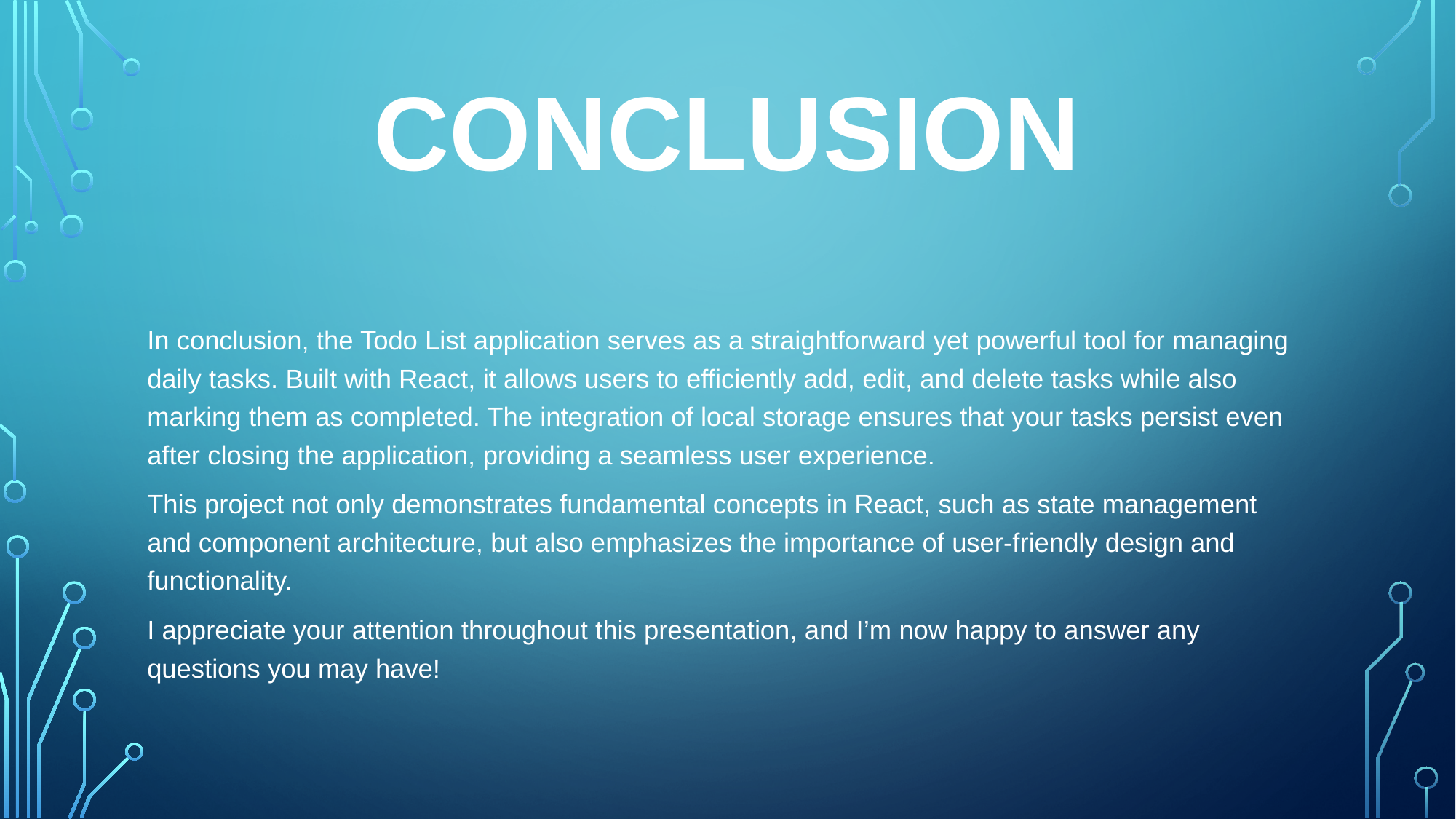

# Conclusion

In conclusion, the Todo List application serves as a straightforward yet powerful tool for managing daily tasks. Built with React, it allows users to efficiently add, edit, and delete tasks while also marking them as completed. The integration of local storage ensures that your tasks persist even after closing the application, providing a seamless user experience.
This project not only demonstrates fundamental concepts in React, such as state management and component architecture, but also emphasizes the importance of user-friendly design and functionality.
I appreciate your attention throughout this presentation, and I’m now happy to answer any questions you may have!